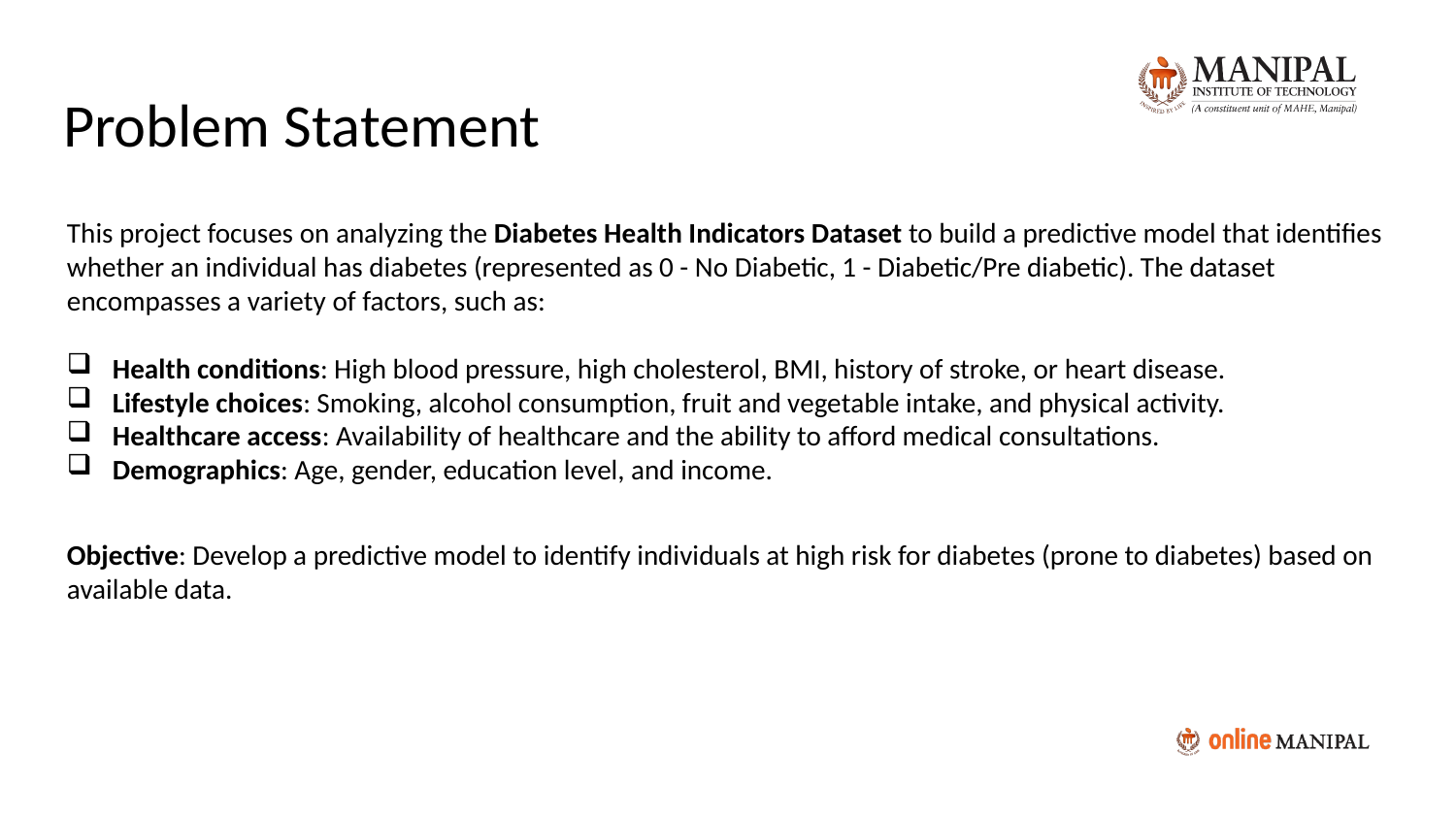

Problem Statement

This project focuses on analyzing the Diabetes Health Indicators Dataset to build a predictive model that identifies whether an individual has diabetes (represented as 0 - No Diabetic, 1 - Diabetic/Pre diabetic). The dataset encompasses a variety of factors, such as:

Health conditions: High blood pressure, high cholesterol, BMI, history of stroke, or heart disease.
Lifestyle choices: Smoking, alcohol consumption, fruit and vegetable intake, and physical activity.
Healthcare access: Availability of healthcare and the ability to afford medical consultations.
Demographics: Age, gender, education level, and income.

Objective: Develop a predictive model to identify individuals at high risk for diabetes (prone to diabetes) based on available data.